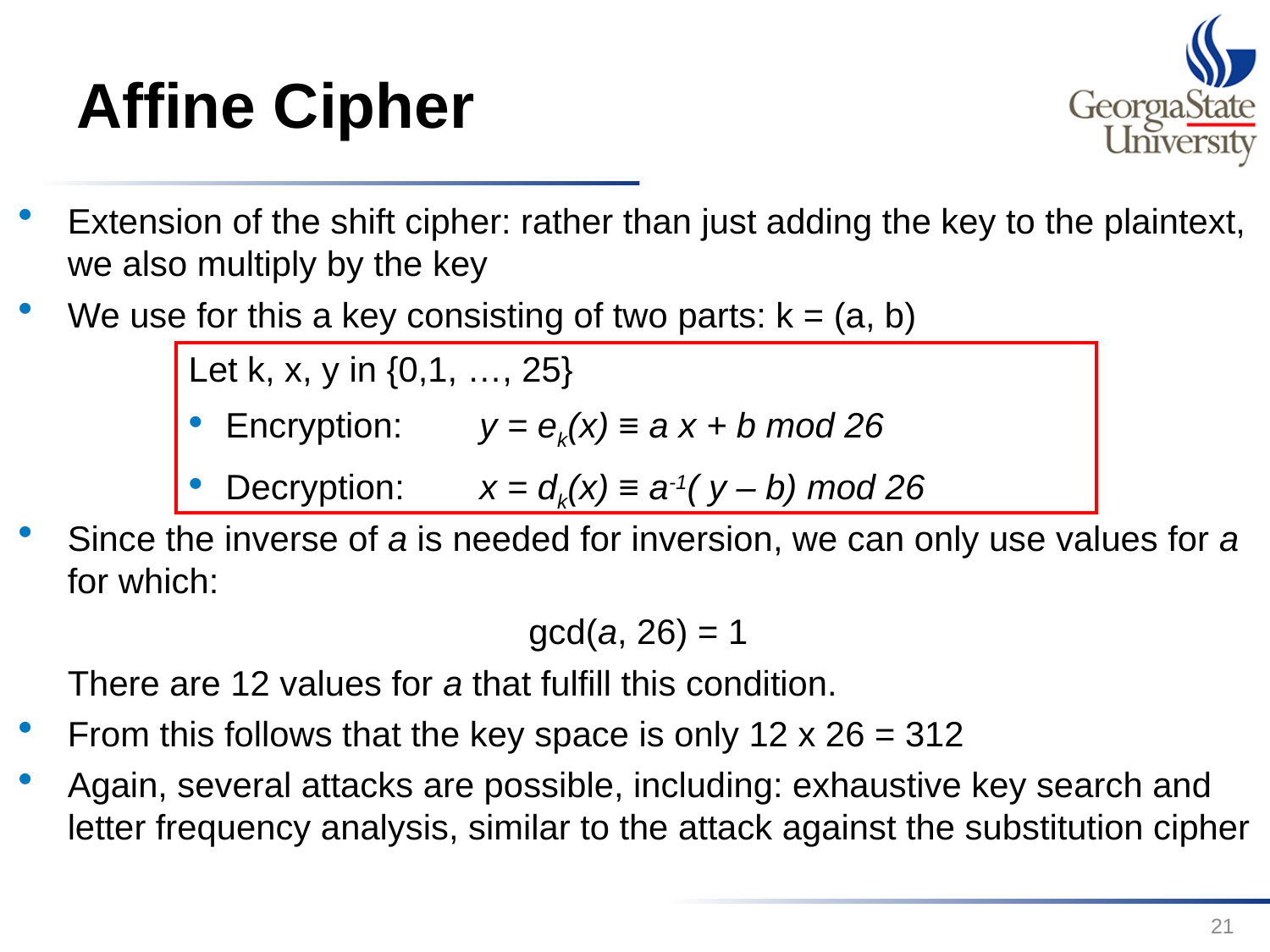

# Affine Cipher
Extension of the shift cipher: rather than just adding the key to the plaintext, we also multiply by the key
We use for this a key consisting of two parts: k = (a, b)
Let k, x, y in {0,1, …, 25}
Encryption: 	y = ek(x) ≡ a x + b mod 26
Decryption: 	x = dk(x) ≡ a-1( y – b) mod 26
Since the inverse of a is needed for inversion, we can only use values for a for which:
gcd(a, 26) = 1
	There are 12 values for a that fulfill this condition.
From this follows that the key space is only 12 x 26 = 312
Again, several attacks are possible, including: exhaustive key search and letter frequency analysis, similar to the attack against the substitution cipher
21